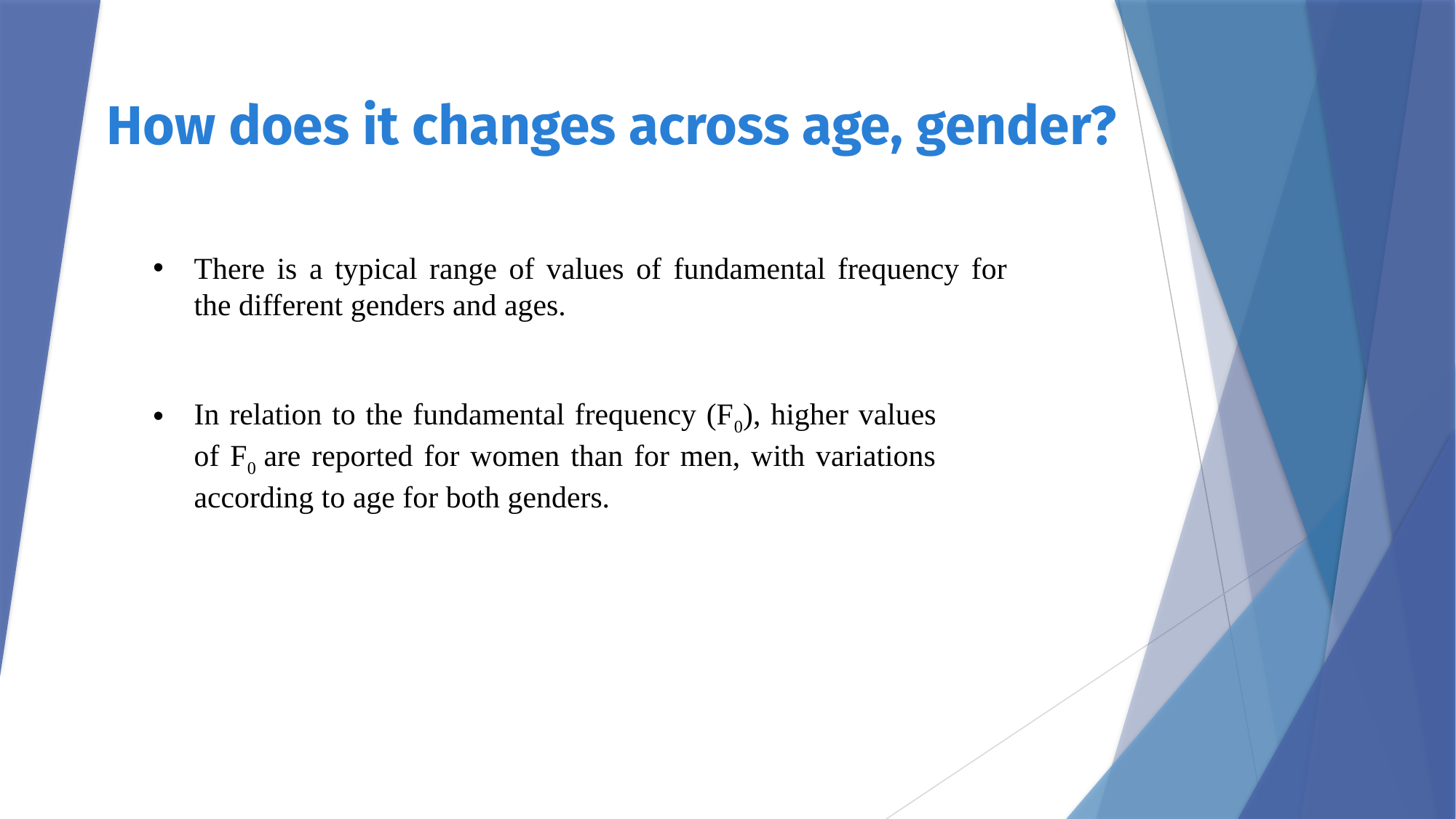

How does it changes across age, gender?
There is a typical range of values of fundamental frequency for the different genders and ages.
In relation to the fundamental frequency (F0), higher values of F0 are reported for women than for men, with variations according to age for both genders.